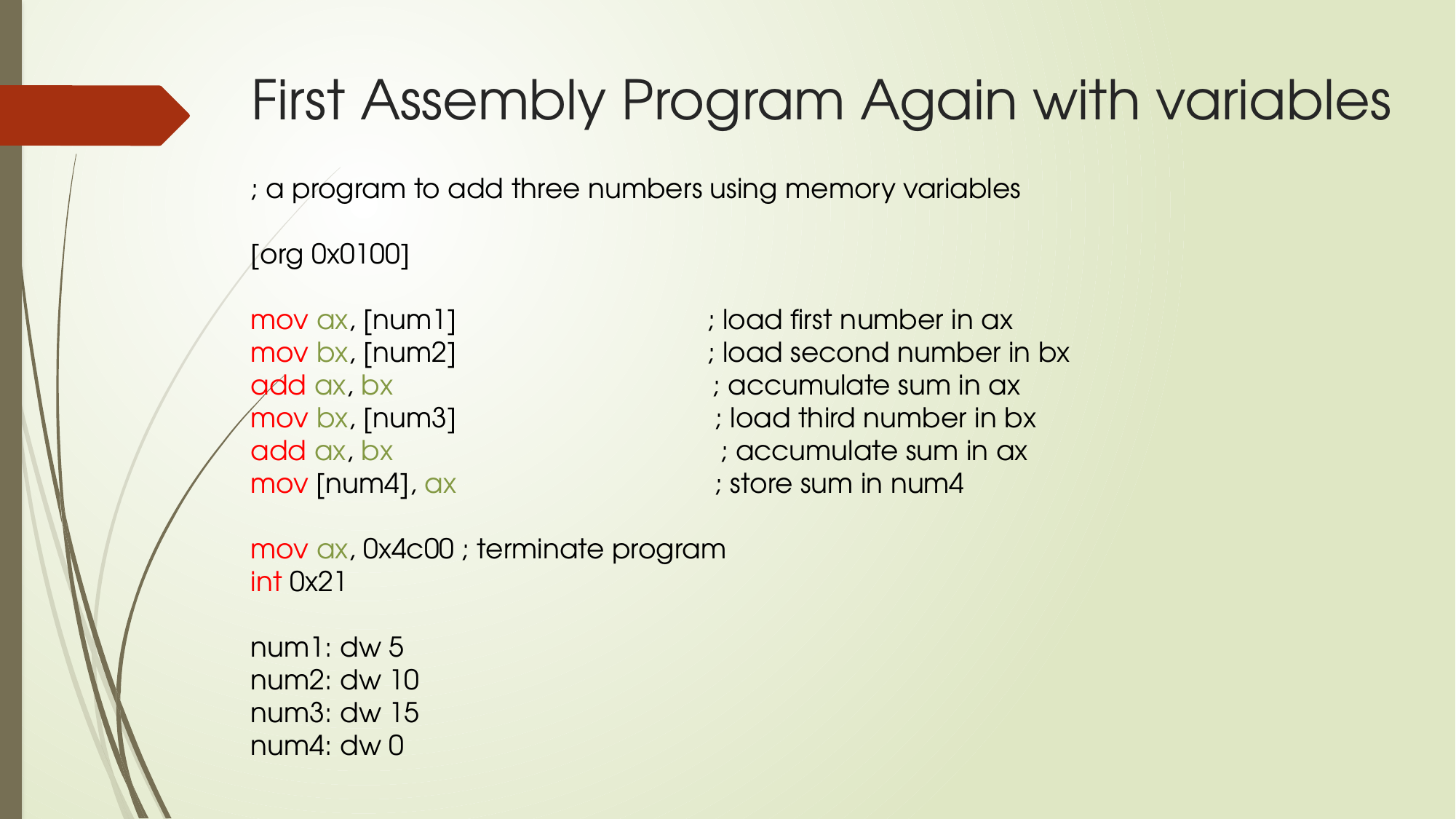

# First Assembly Program Again with variables
; a program to add three numbers using memory variables

[org 0x0100]

mov ax, [num1]                                 ; load first number in ax
mov bx, [num2]                                 ; load second number in bx
add ax, bx                                          ; accumulate sum in ax
mov bx, [num3]                                  ; load third number in bx
add ax, bx                                           ; accumulate sum in ax
mov [num4], ax                                  ; store sum in num4

mov ax, 0x4c00 ; terminate program
int 0x21

num1: dw 5
num2: dw 10
num3: dw 15
num4: dw 0